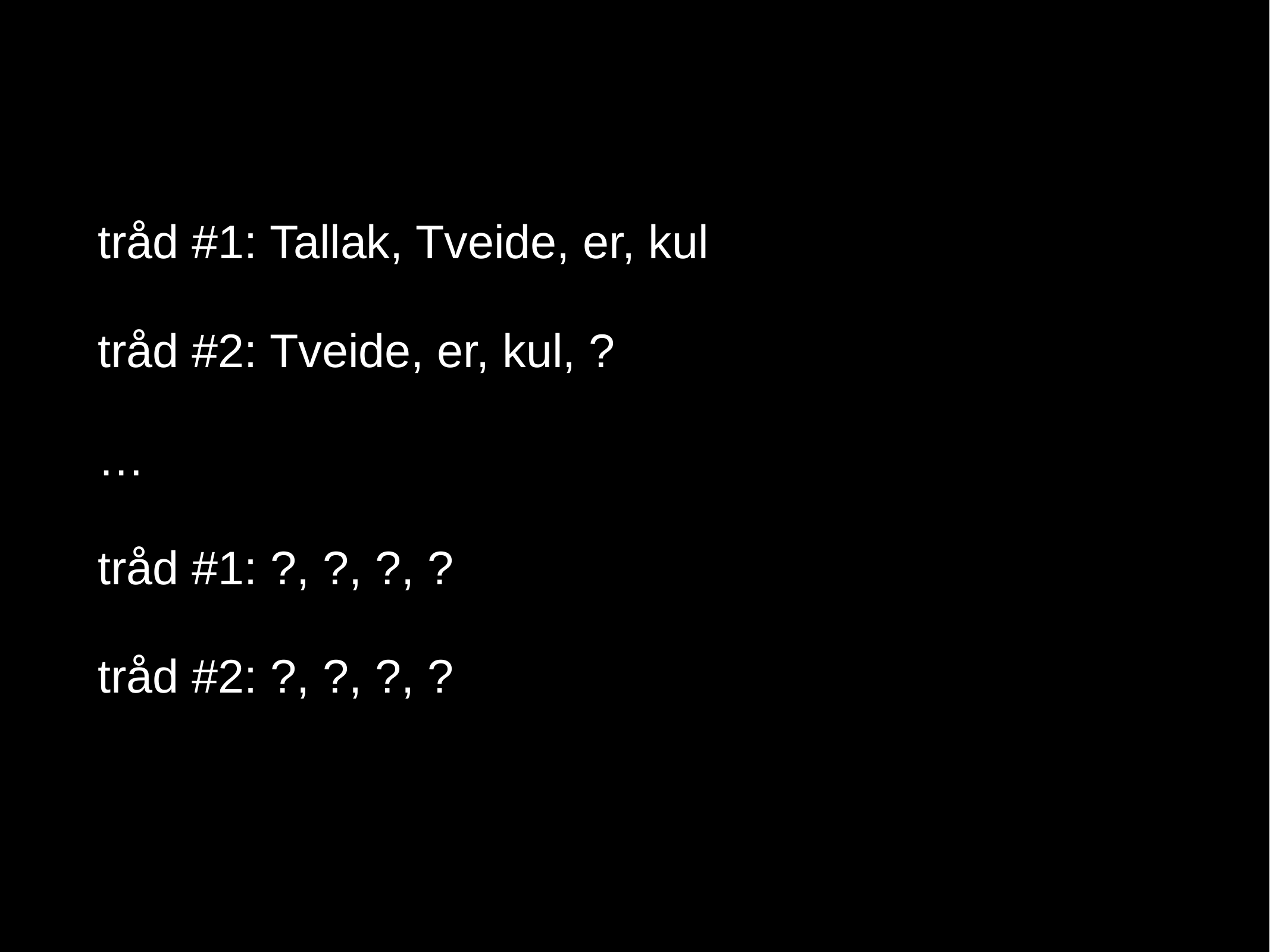

tråd #1: Tallak, Tveide, er, kul
tråd #2: Tveide, er, kul, ?
…
tråd #1: ?, ?, ?, ?
tråd #2: ?, ?, ?, ?